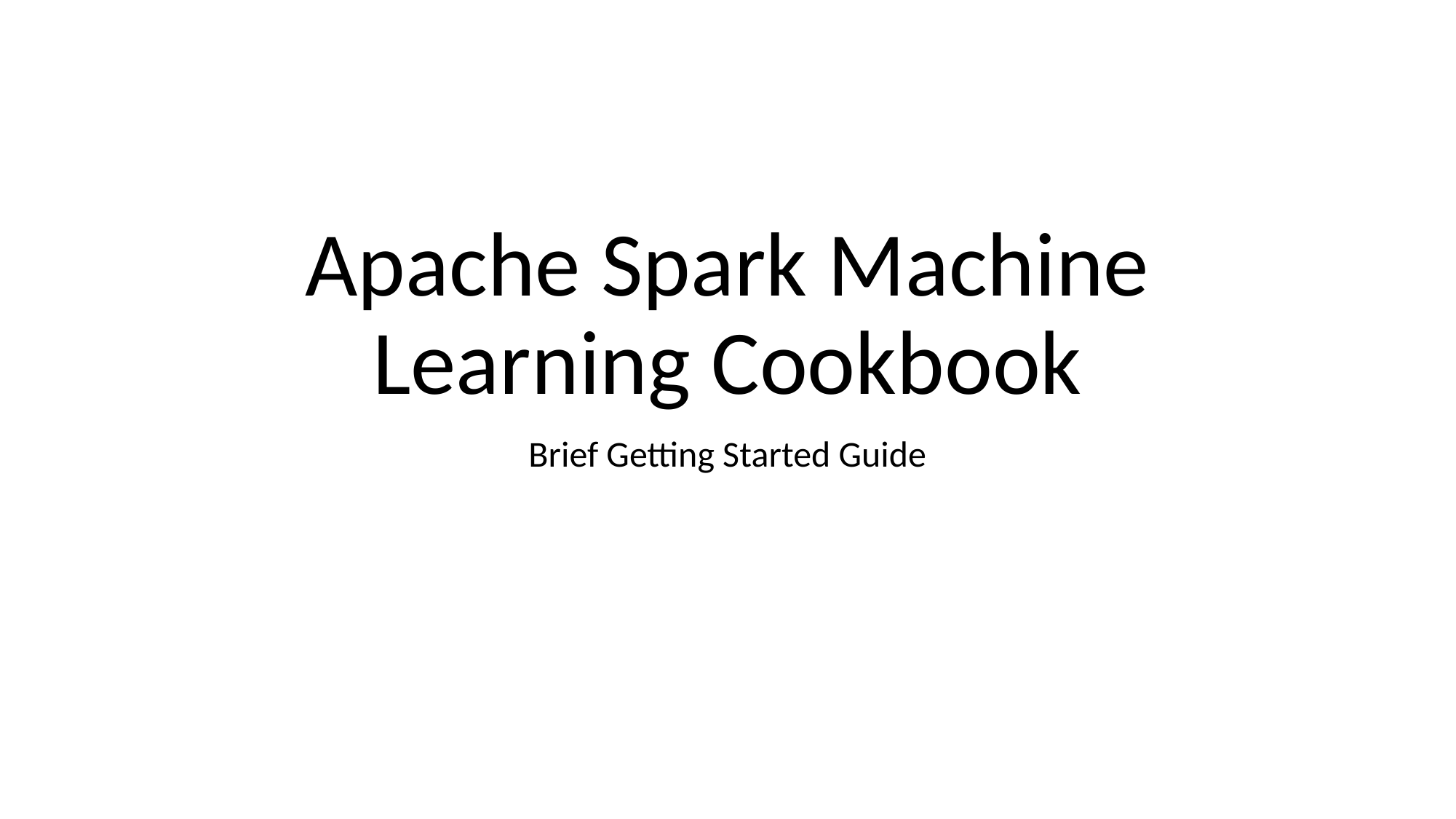

# Apache Spark Machine Learning Cookbook
Brief Getting Started Guide